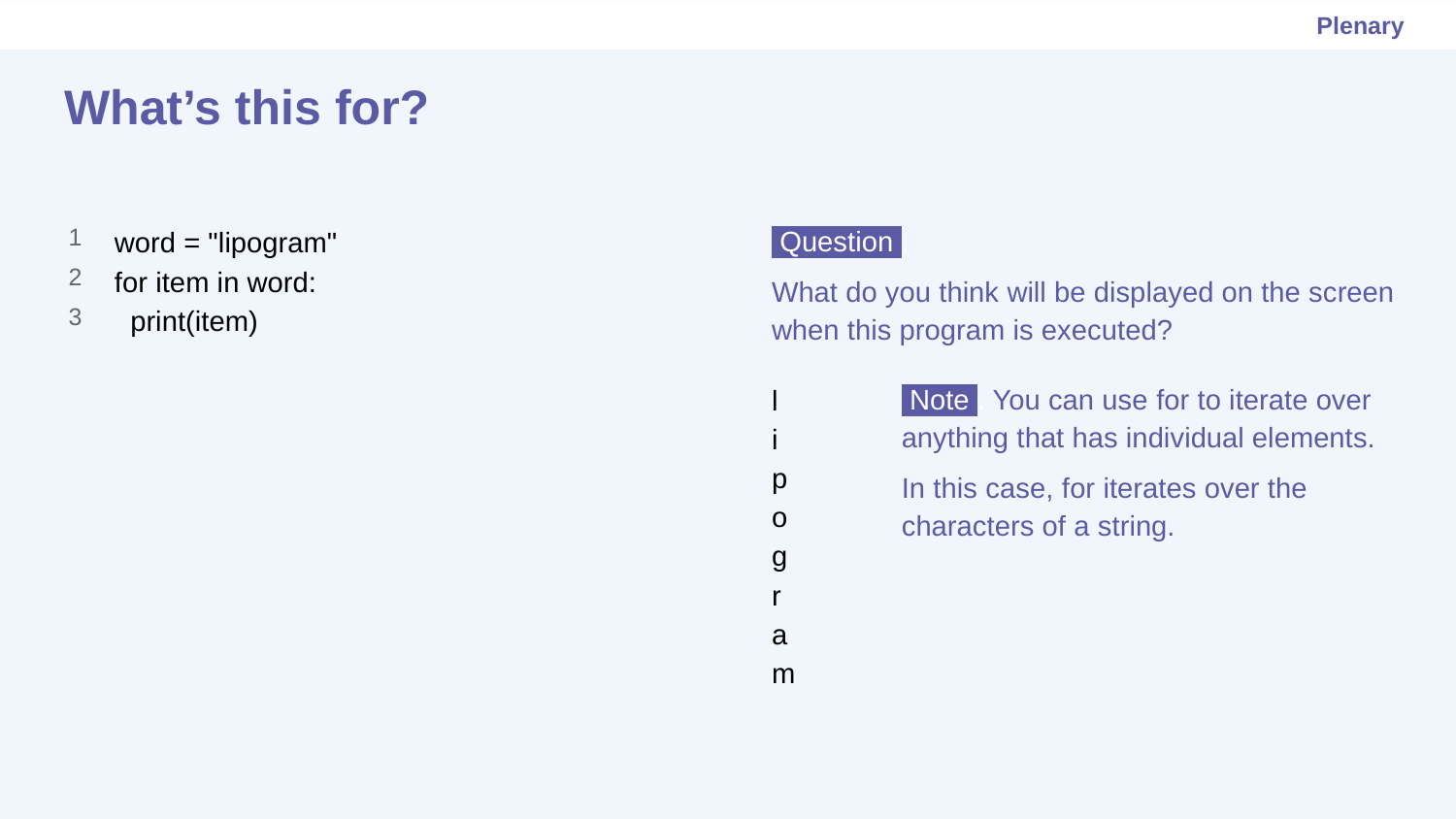

Plenary
What’s this for?
word = "lipogram"
for item in word:
  print(item)

 Question .
What do you think will be displayed on the screen when this program is executed?
1
2
3

l
i
p
o
g
r
a
m

 Note . You can use for to iterate over anything that has individual elements.
In this case, for iterates over the characters of a string.